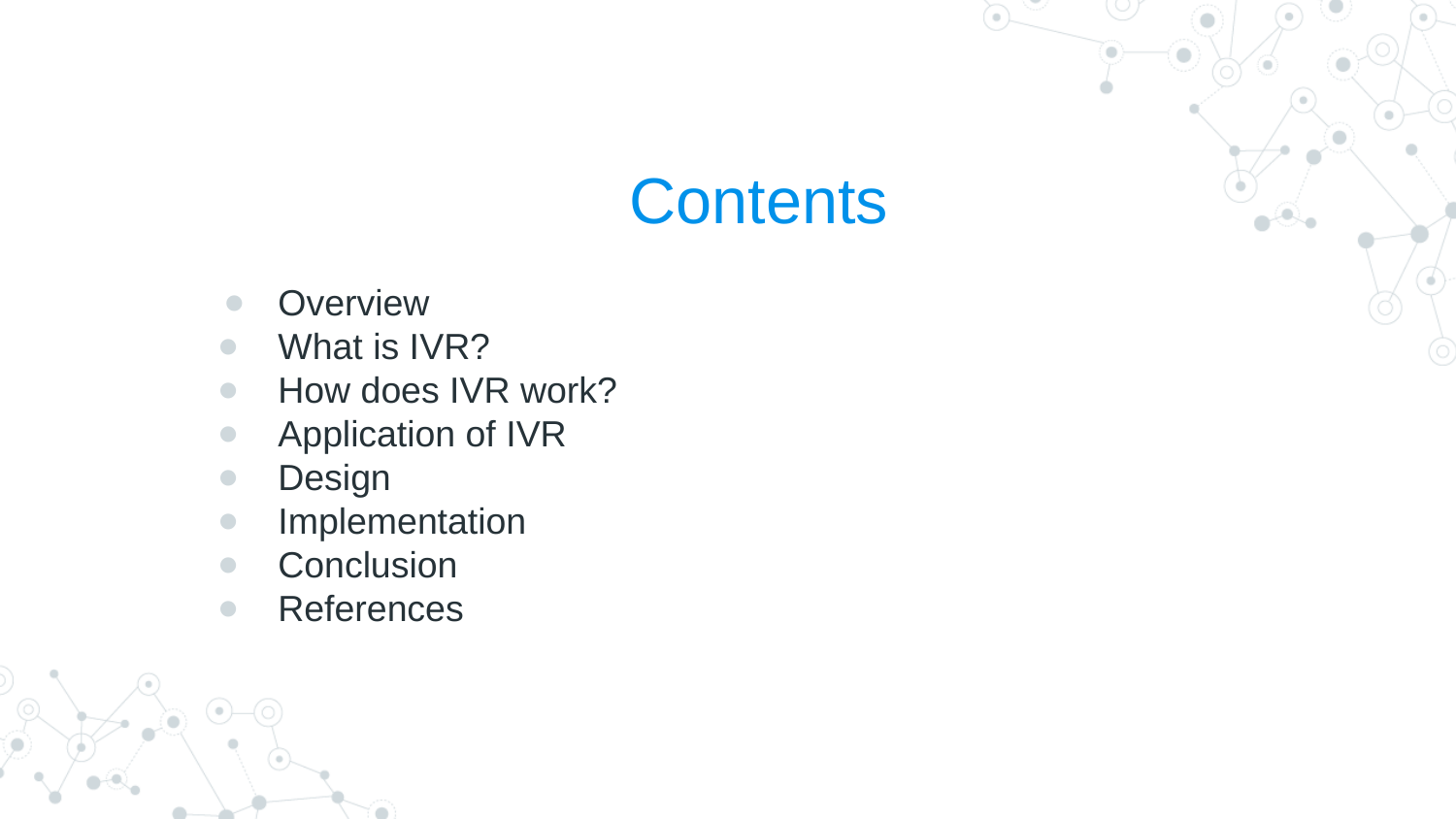

# Contents
Overview
What is IVR?
How does IVR work?
Application of IVR
Design
Implementation
Conclusion
References